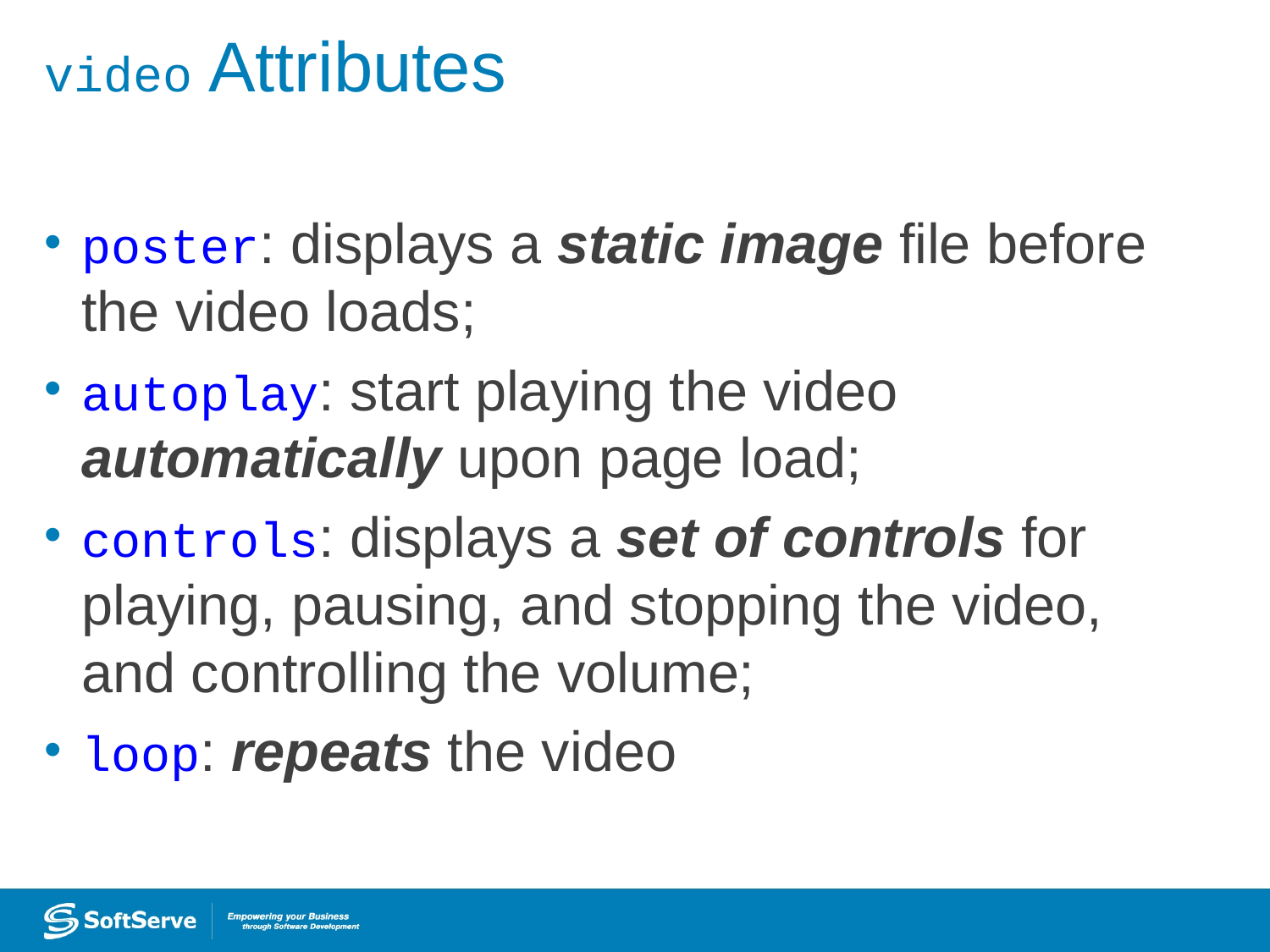

# video Attributes
poster: displays a static image file before the video loads;
autoplay: start playing the video automatically upon page load;
controls: displays a set of controls for playing, pausing, and stopping the video, and controlling the volume;
loop: repeats the video